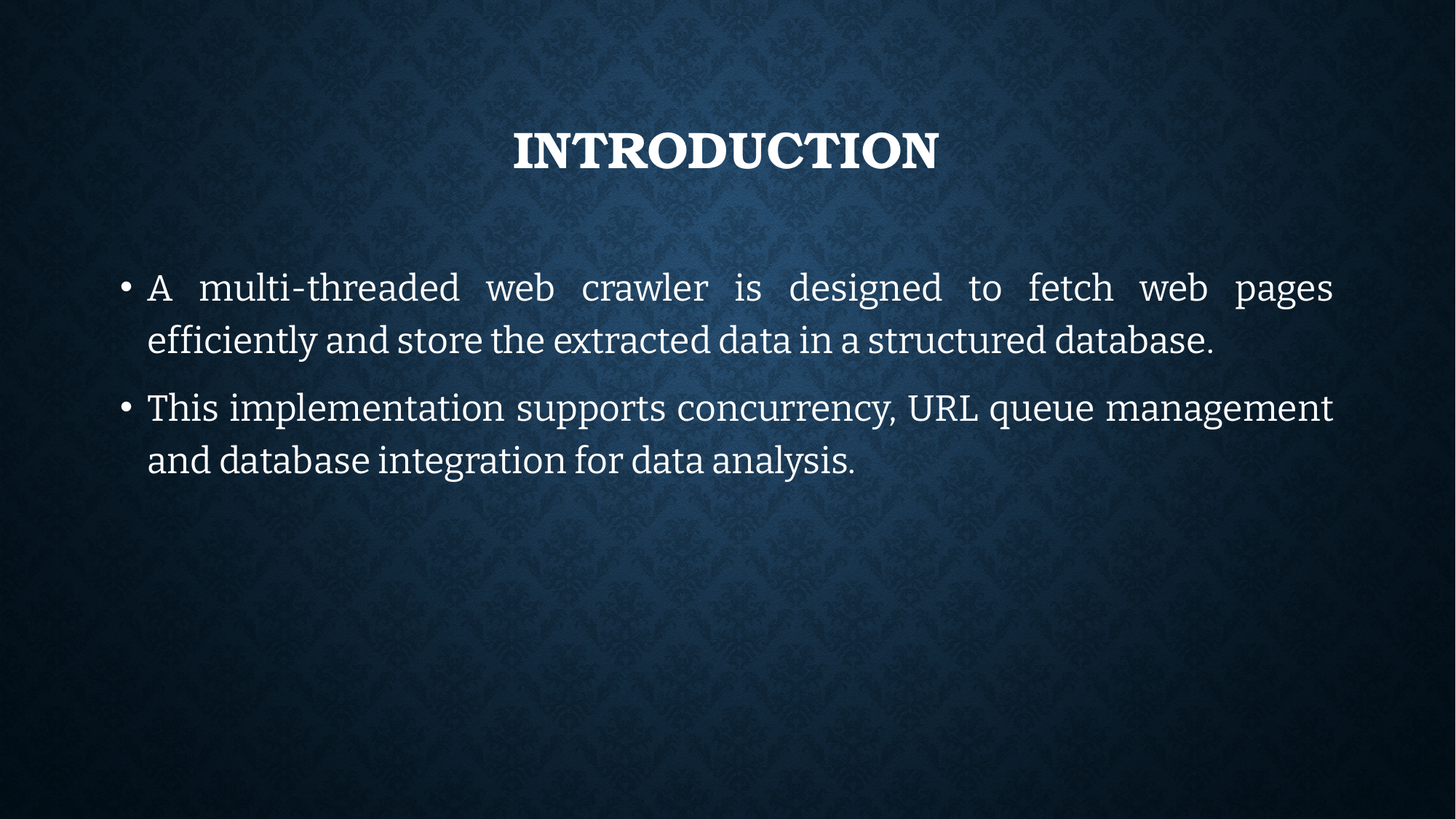

# introduction
A multi-threaded web crawler is designed to fetch web pages efficiently and store the extracted data in a structured database.
This implementation supports concurrency, URL queue management and database integration for data analysis.